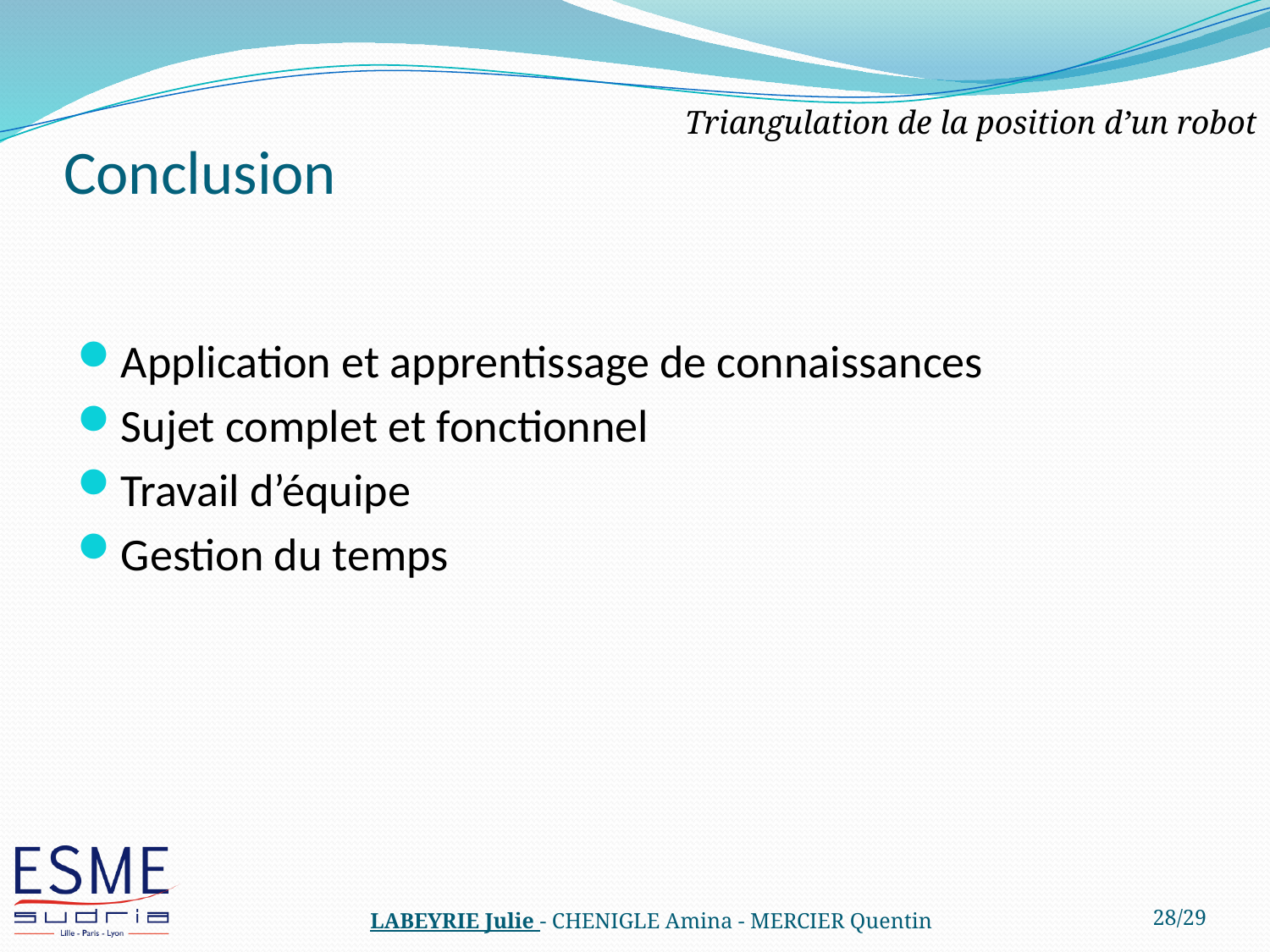

Triangulation de la position d’un robot

# Conclusion
Application et apprentissage de connaissances
Sujet complet et fonctionnel
Travail d’équipe
Gestion du temps

LABEYRIE Julie - CHENIGLE Amina - MERCIER Quentin
28/29